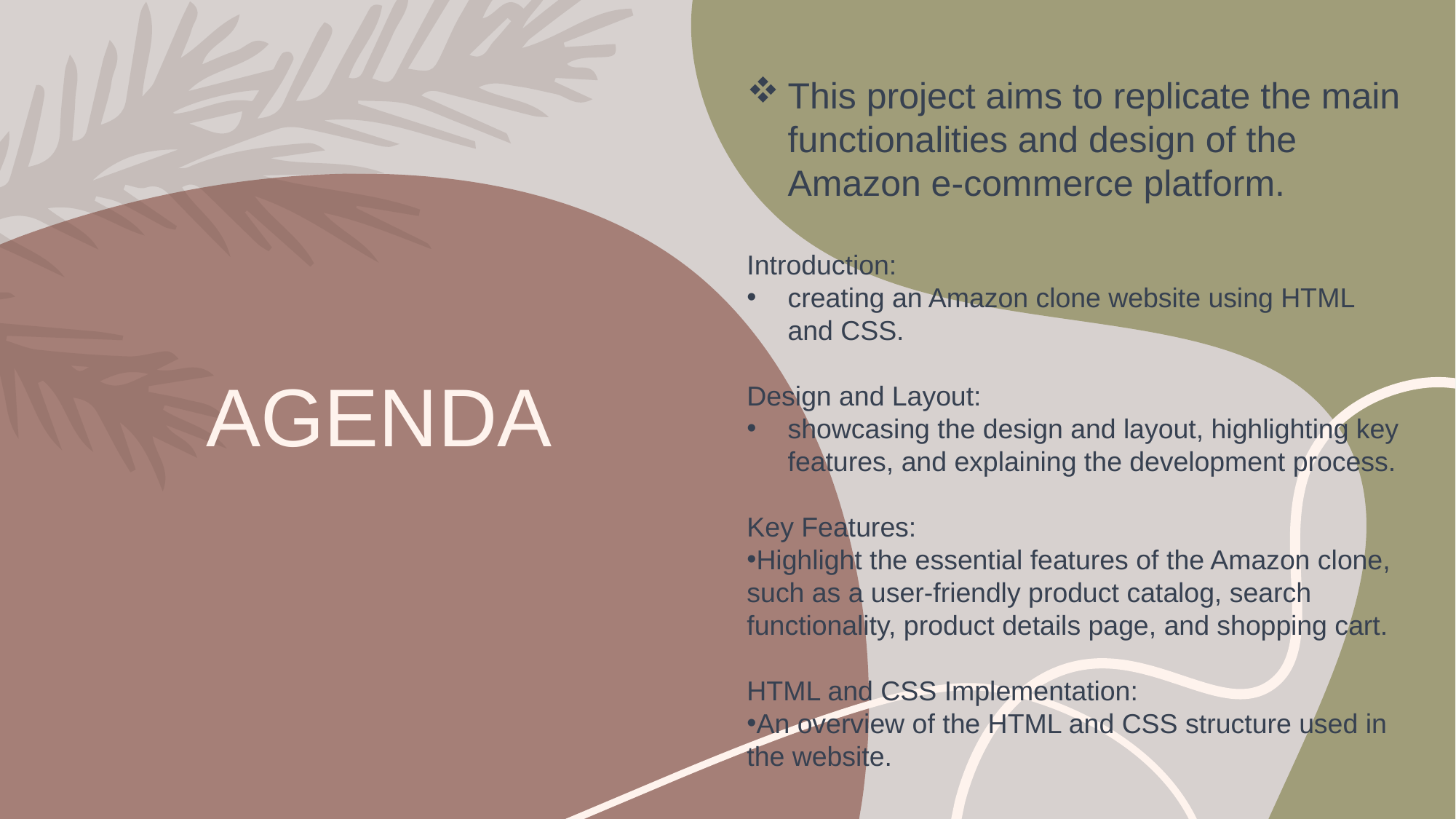

This project aims to replicate the main functionalities and design of the Amazon e-commerce platform.

Introduction:
creating an Amazon clone website using HTML and CSS.

Design and Layout:
showcasing the design and layout, highlighting key features, and explaining the development process.

Key Features:
Highlight the essential features of the Amazon clone, such as a user-friendly product catalog, search functionality, product details page, and shopping cart.

HTML and CSS Implementation:
An overview of the HTML and CSS structure used in the website.
# AGENDA